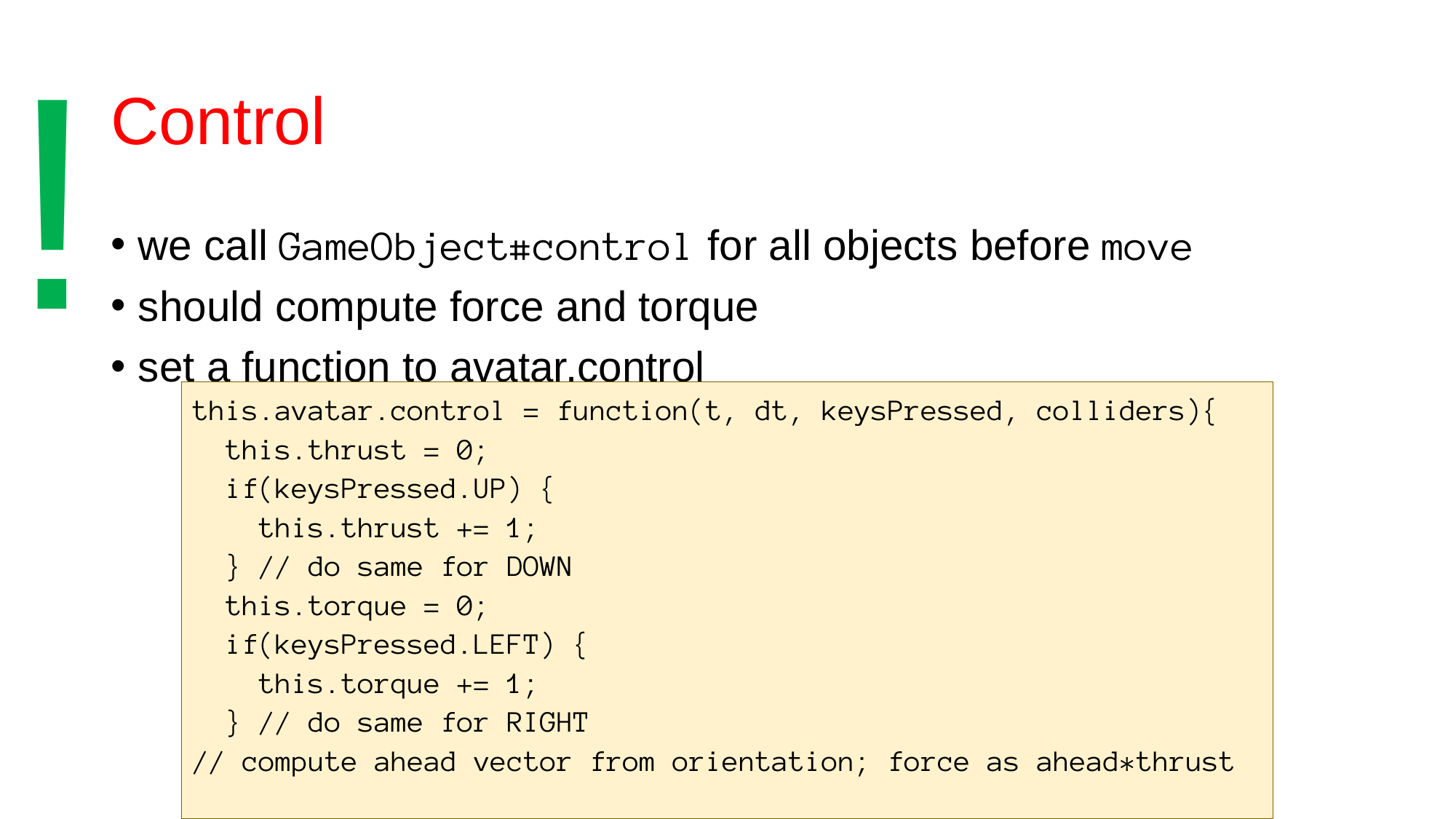

!
# Control
we call GameObject#control for all objects before move
should compute force and torque
set a function to avatar.control
this.avatar.control = function(t, dt, keysPressed, colliders){
  this.thrust = 0;
  if(keysPressed.UP) {
    this.thrust += 1;
  } // do same for DOWN
  this.torque = 0;
  if(keysPressed.LEFT) {
    this.torque += 1;
  } // do same for RIGHT
// compute ahead vector from orientation; force as ahead*thrust